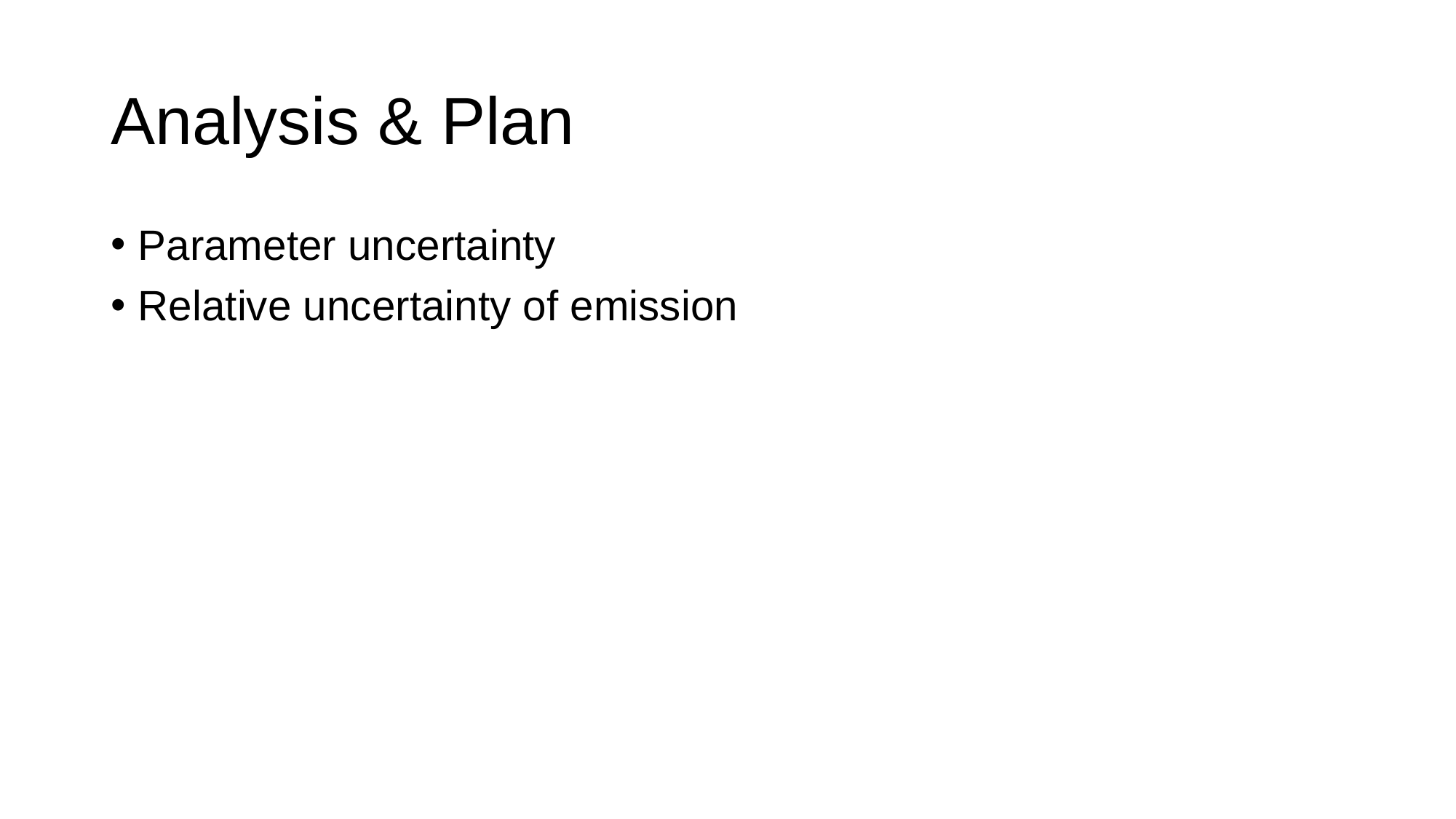

# Analysis & Plan
Parameter uncertainty
Relative uncertainty of emission